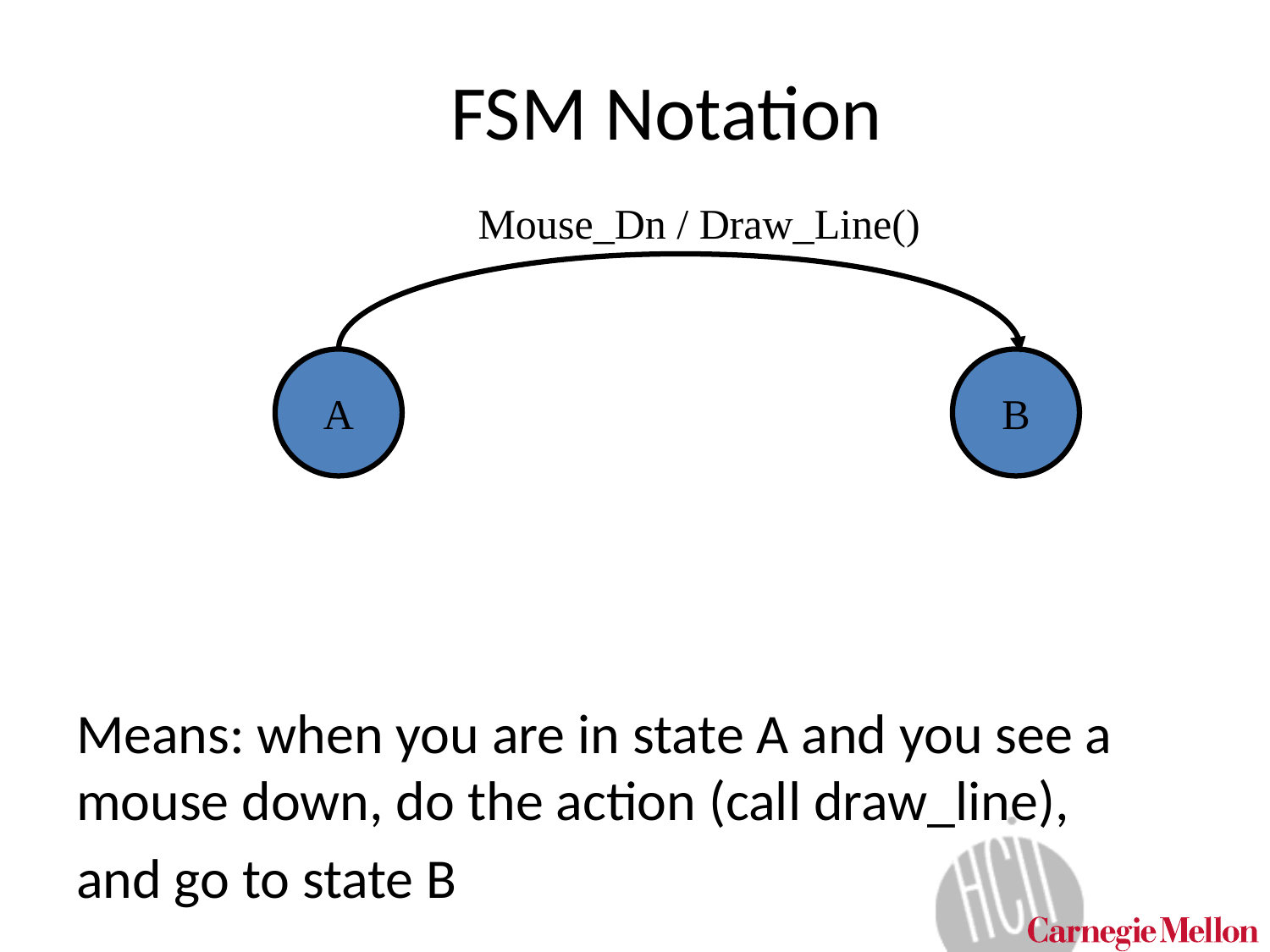

# FSM Notation
Mouse_Dn / Draw_Line()

A
B

Means: when you are in state A and you see a mouse down, do the action (call draw_line),
and go to state B